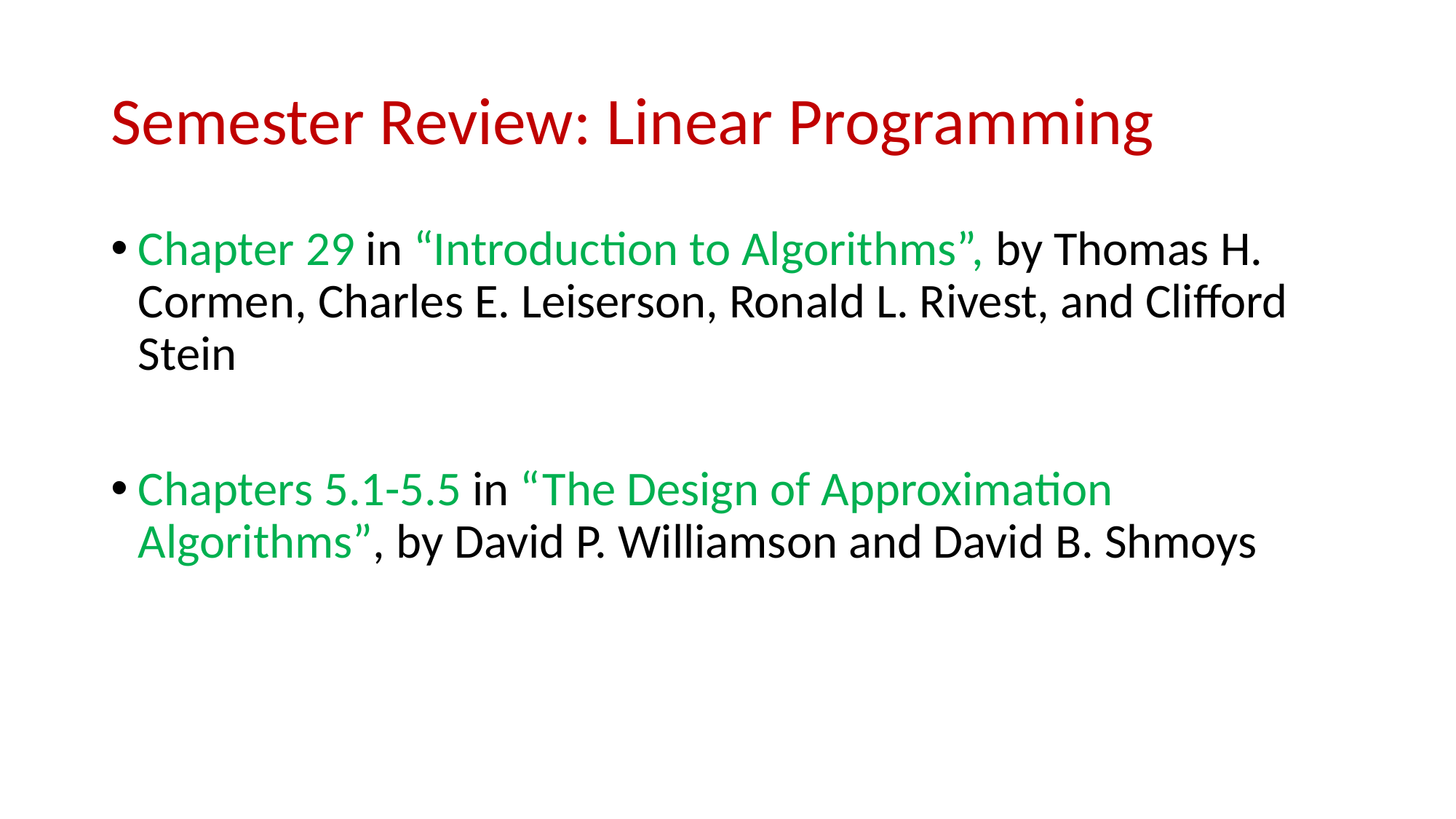

# Semester Review: Linear Programming
Chapter 29 in “Introduction to Algorithms”, by Thomas H. Cormen, Charles E. Leiserson, Ronald L. Rivest, and Clifford Stein

Chapters 5.1-5.5 in “The Design of Approximation Algorithms”, by David P. Williamson and David B. Shmoys